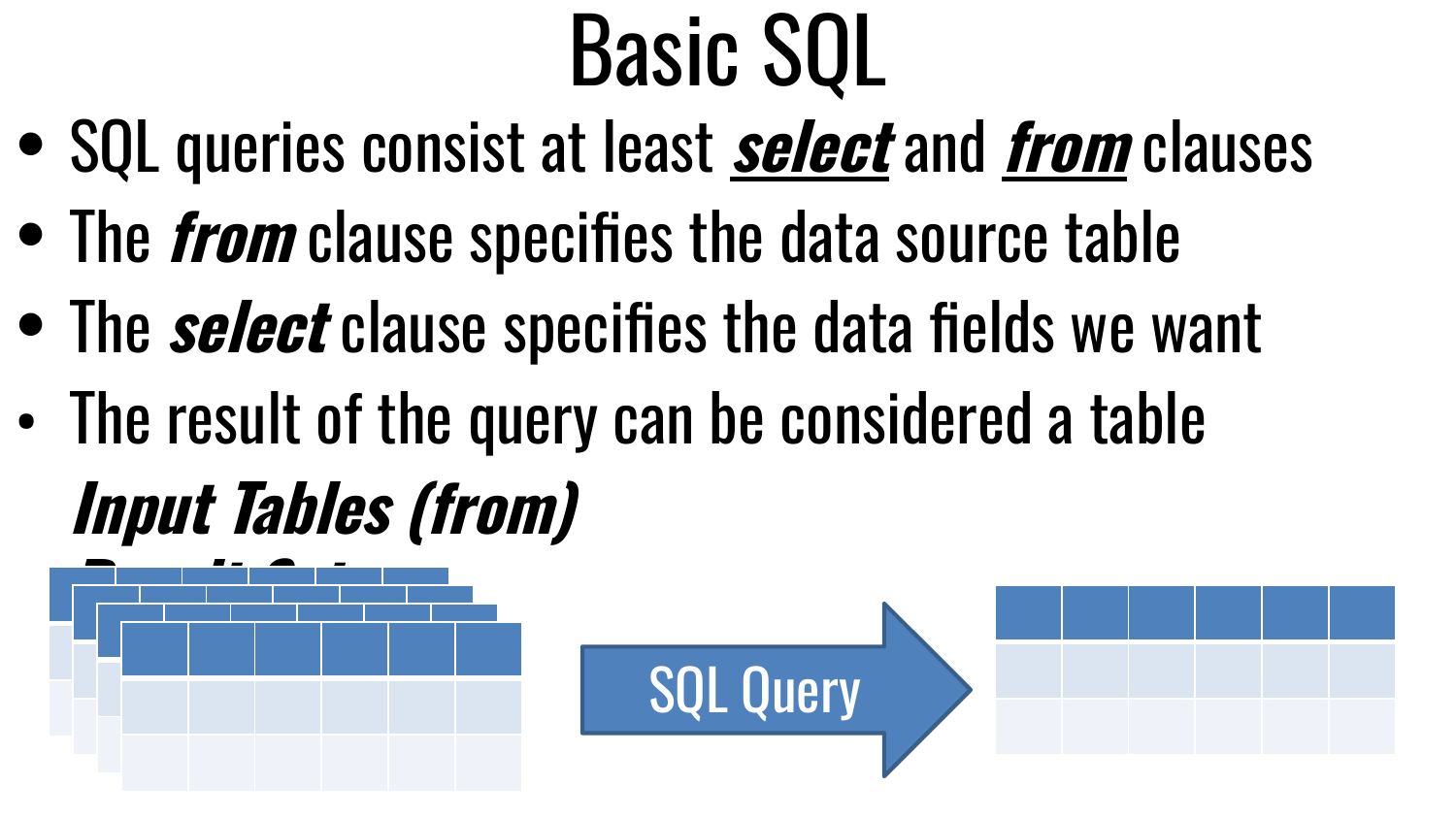

# Basic SQL
SQL queries consist at least select and from clauses
The from clause specifies the data source table
The select clause specifies the data fields we want
The result of the query can be considered a table
	Input Tables (from)						Result Set
|  |  |  |  |  |  |
| --- | --- | --- | --- | --- | --- |
|  |  |  |  |  |  |
|  |  |  |  |  |  |
|  |  |  |  |  |  |
| --- | --- | --- | --- | --- | --- |
|  |  |  |  |  |  |
|  |  |  |  |  |  |
|  |  |  |  |  |  |
| --- | --- | --- | --- | --- | --- |
|  |  |  |  |  |  |
|  |  |  |  |  |  |
|  |  |  |  |  |  |
| --- | --- | --- | --- | --- | --- |
|  |  |  |  |  |  |
|  |  |  |  |  |  |
SQL Query
|  |  |  |  |  |  |
| --- | --- | --- | --- | --- | --- |
|  |  |  |  |  |  |
|  |  |  |  |  |  |